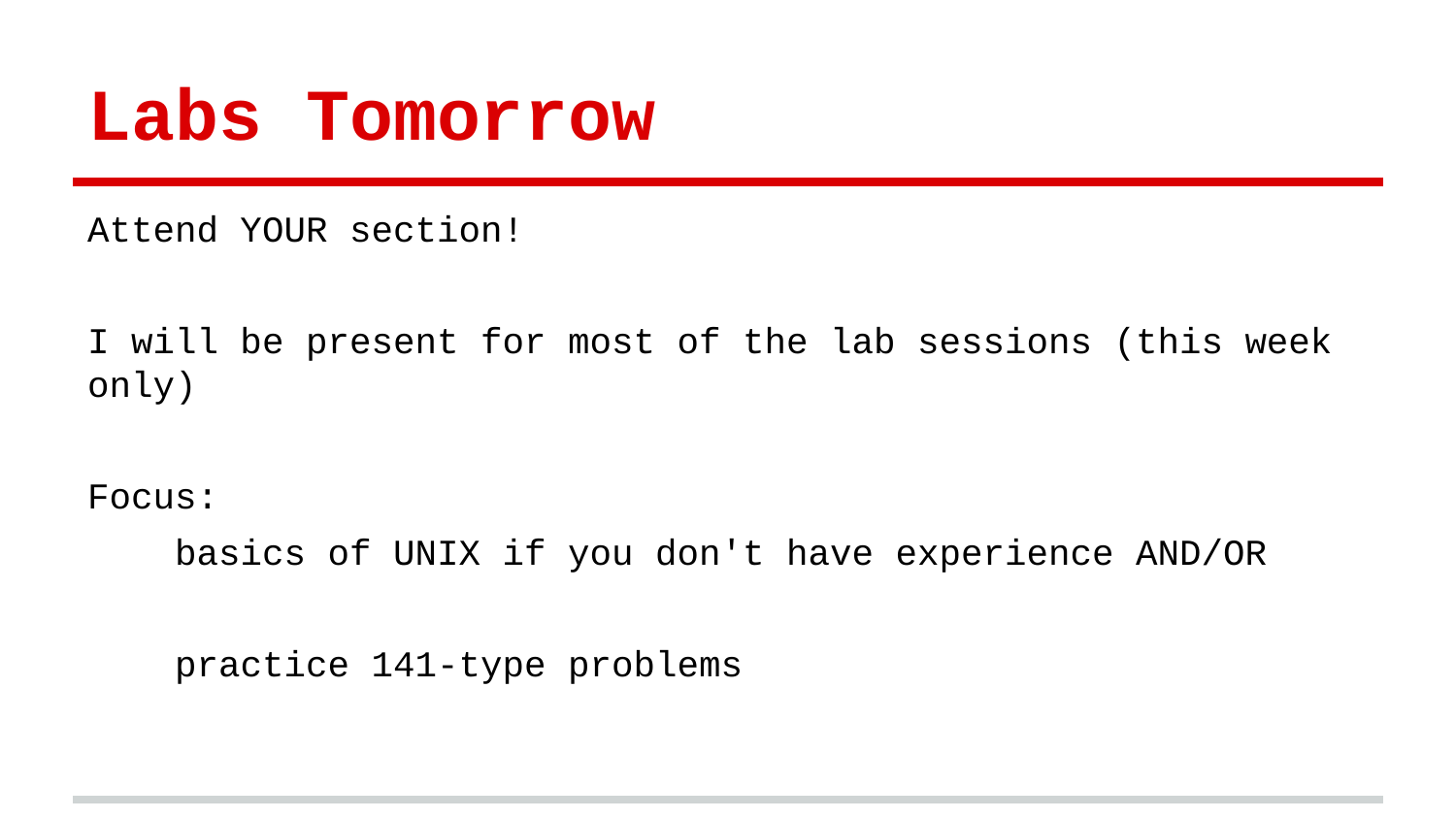

# Labs Tomorrow
Attend YOUR section!

I will be present for most of the lab sessions (this week only)

Focus:
    basics of UNIX if you don't have experience AND/OR

    practice 141-type problems